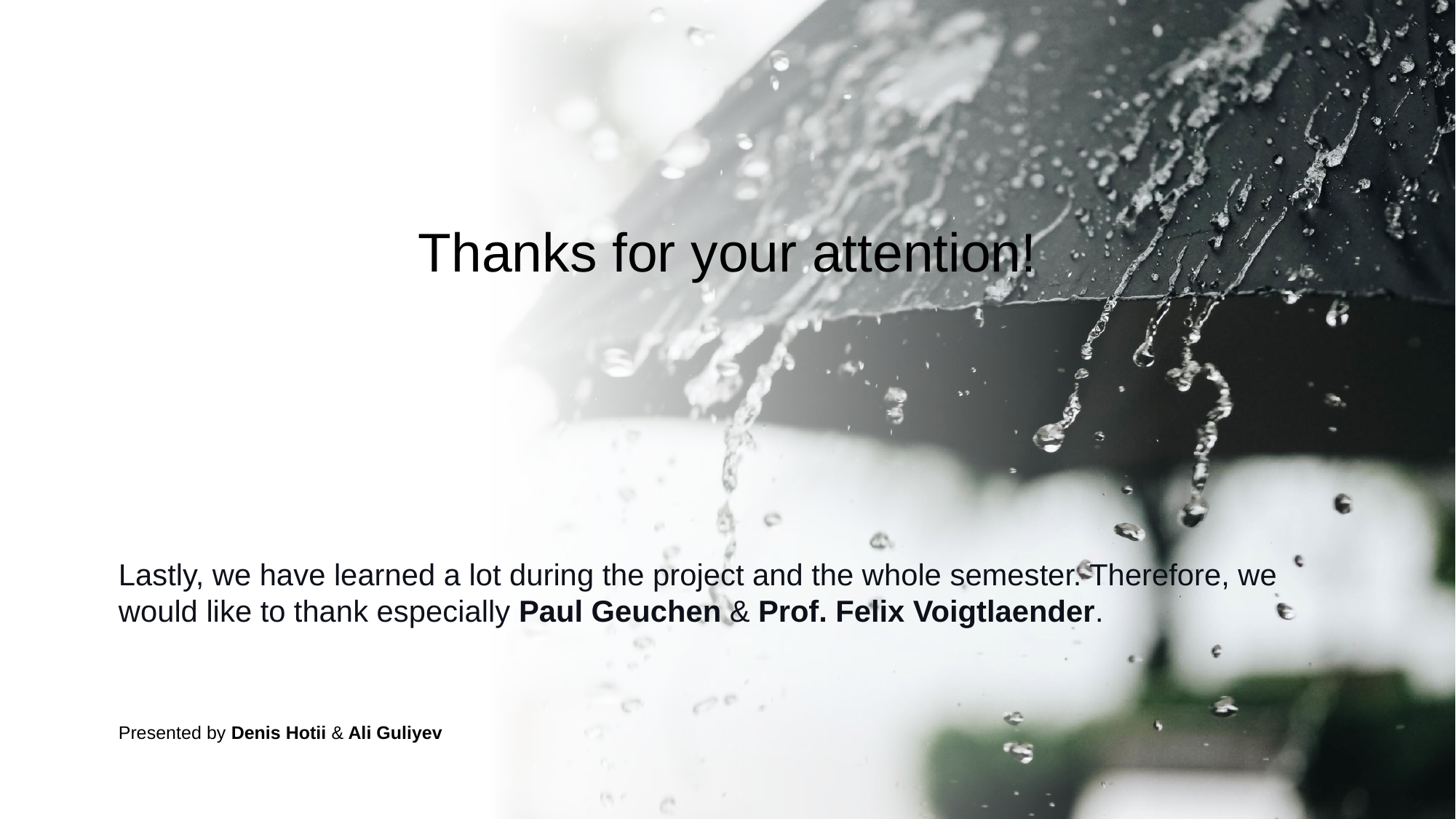

Thanks for your attention!
Lastly, we have learned a lot during the project and the whole semester. Therefore, we would like to thank especially Paul Geuchen & Prof. Felix Voigtlaender.
Presented by Denis Hotii & Ali Guliyev